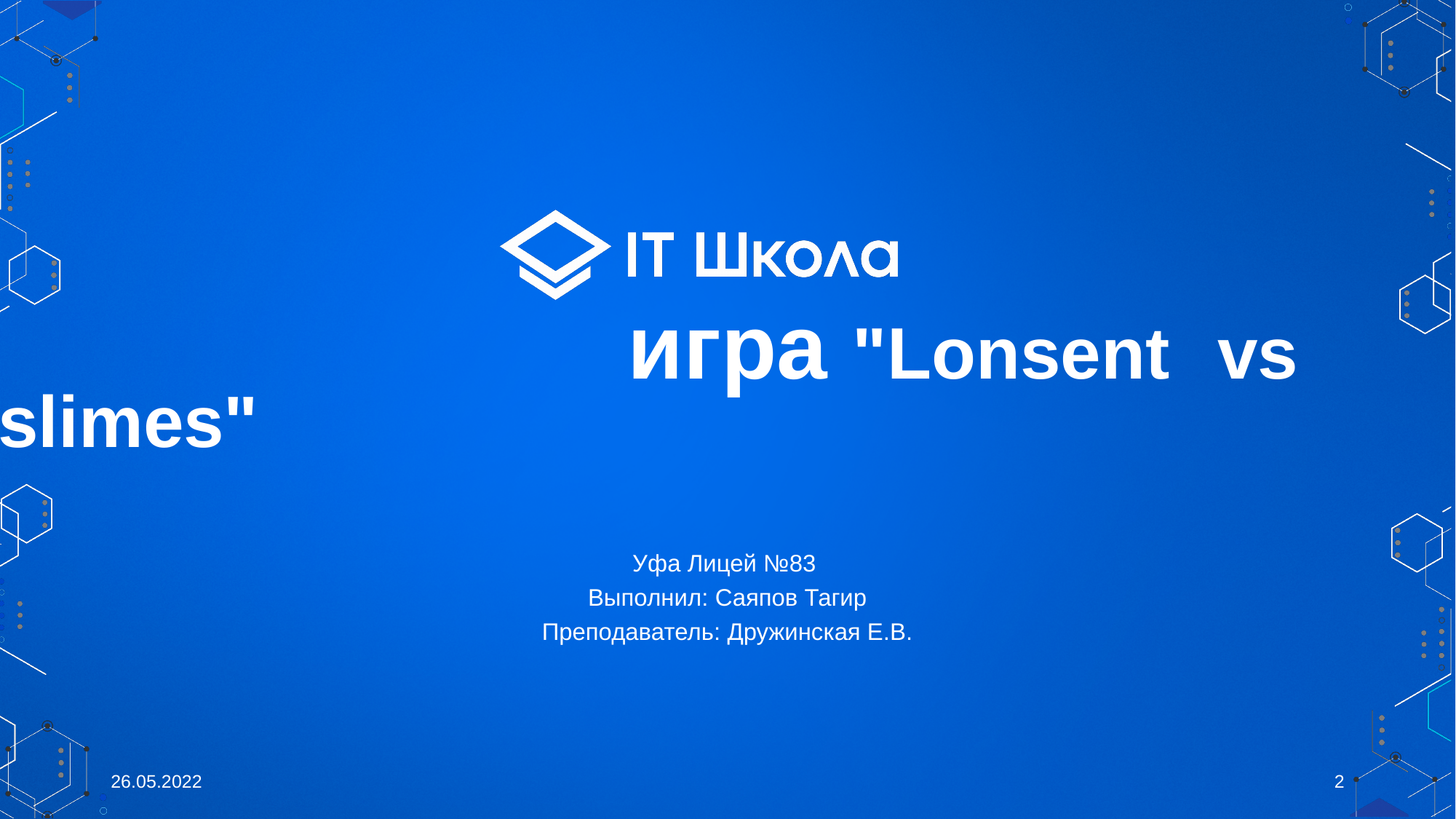

игра "Lonsent vs slimes"
Уфа Лицей №83
Выполнил: Саяпов Тагир
Преподаватель: Дружинская Е.В.
26.05.2022
2